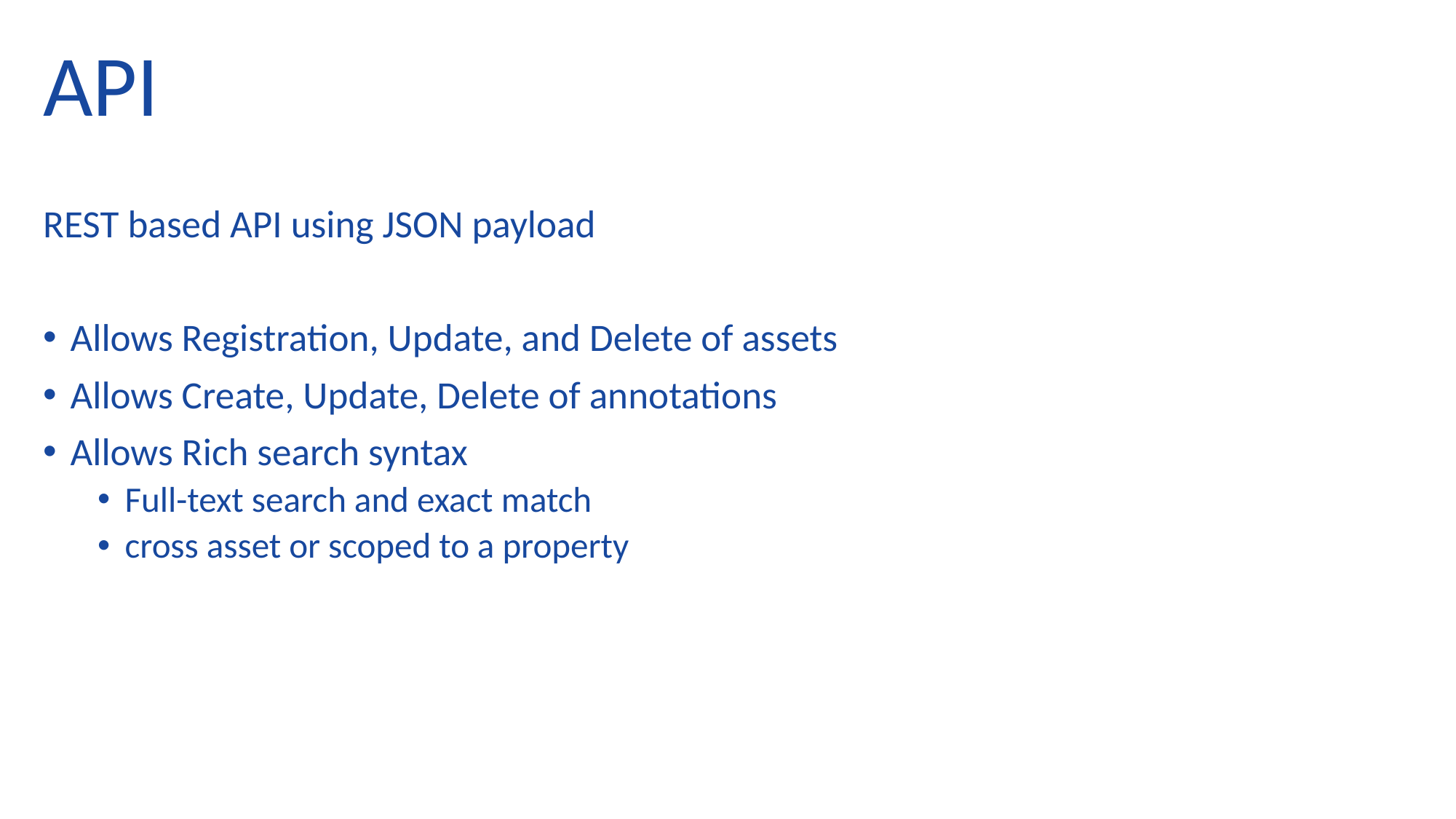

# API
REST based API using JSON payload

Allows Registration, Update, and Delete of assets
Allows Create, Update, Delete of annotations
Allows Rich search syntax
Full-text search and exact match
cross asset or scoped to a property